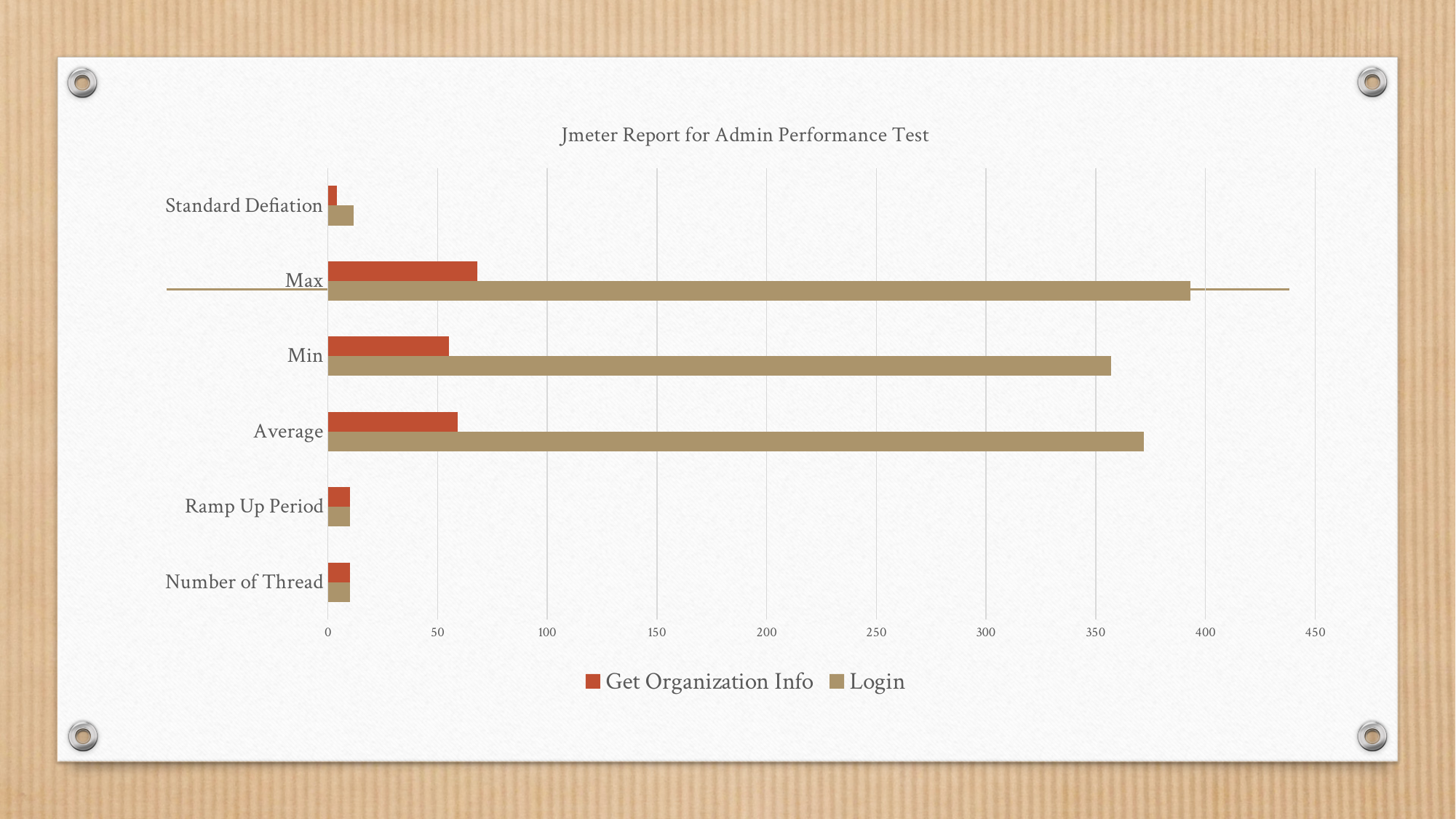

### Chart: Jmeter Report for Admin Performance Test

| Category | Login | Get Organization Info |
|---|---|---|
| Number of Thread | 10.0 | 10.0 |
| Ramp Up Period | 10.0 | 10.0 |
| Average | 372.0 | 59.0 |
| Min | 357.0 | 55.0 |
| Max | 393.0 | 68.0 |
| Standard Defiation | 11.85 | 4.2 |